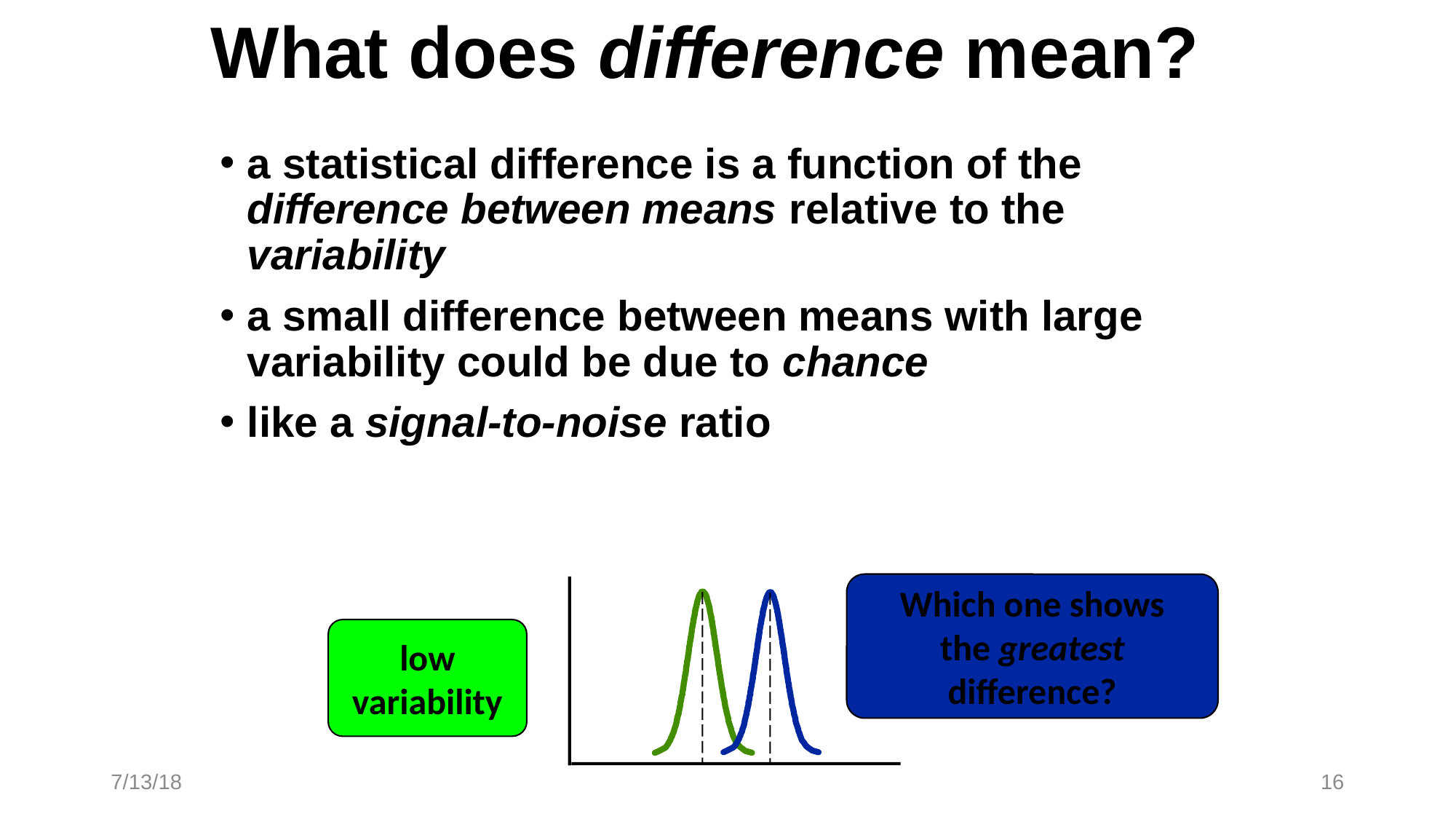

# What does difference mean?
a statistical difference is a function of the difference between means relative to the variability
a small difference between means with large variability could be due to chance
like a signal-to-noise ratio
Which one shows
the greatest
difference?

low
variability
7/13/18
16